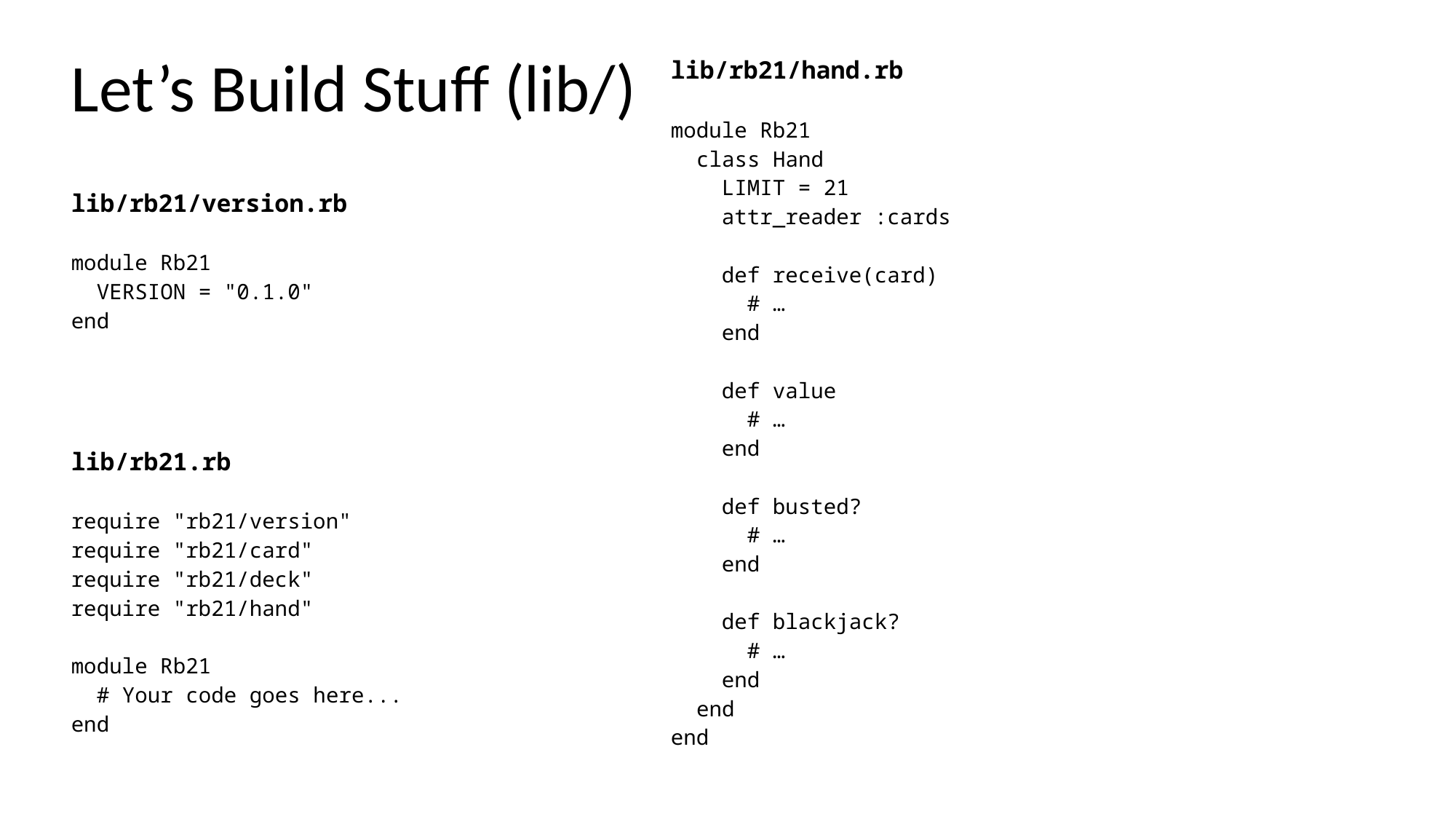

# Let’s Build Stuff (lib/)
lib/rb21/hand.rb

module Rb21
  class Hand
    LIMIT = 21
    attr_reader :cards

    def receive(card)
      # …
    end

    def value
      # …
    end

    def busted?
      # …
    end

    def blackjack?
      # …
    end
  end
end
lib/rb21/version.rb

module Rb21
  VERSION = "0.1.0"
end
lib/rb21.rb

require "rb21/version"
require "rb21/card"
require "rb21/deck"
require "rb21/hand"

module Rb21
  # Your code goes here...
end